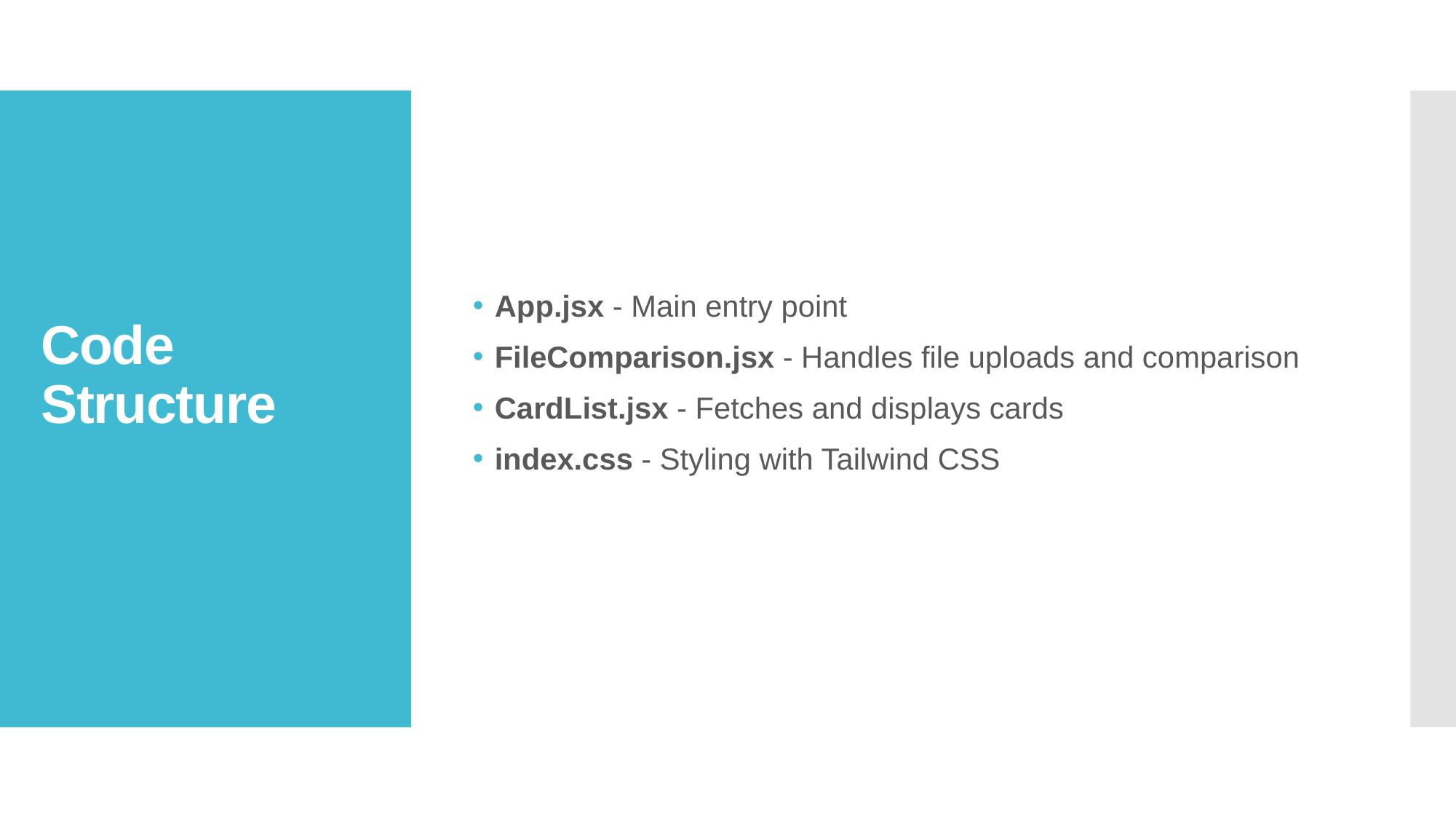

App.jsx - Main entry point
FileComparison.jsx - Handles file uploads and comparison
CardList.jsx - Fetches and displays cards
index.css - Styling with Tailwind CSS

# Code Structure